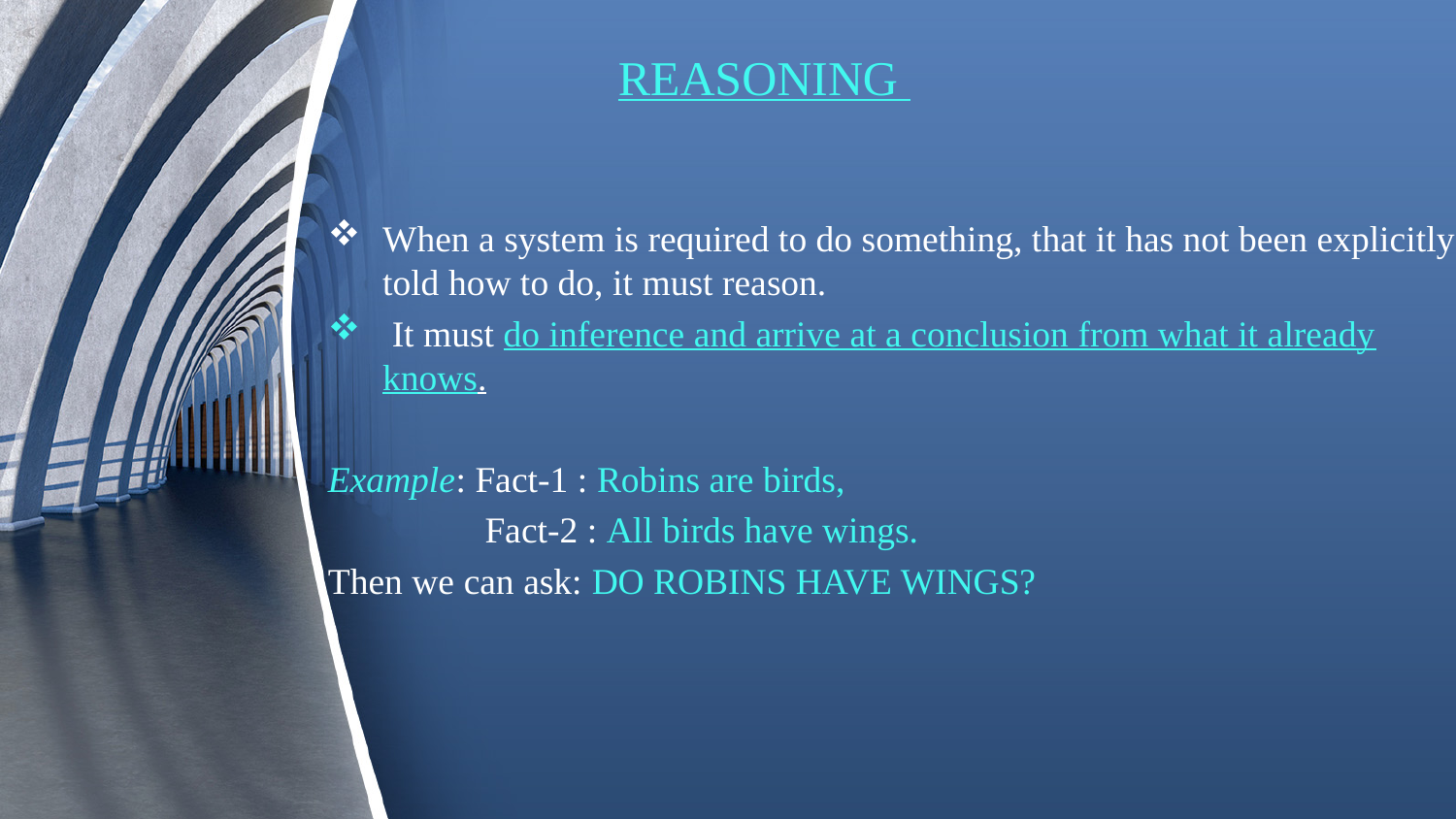

REASONING
When a system is required to do something, that it has not been explicitly told how to do, it must reason.
 It must do inference and arrive at a conclusion from what it already knows.

Example: Fact-1 : Robins are birds,
                 Fact-2 : All birds have wings.
Then we can ask: DO ROBINS HAVE WINGS?